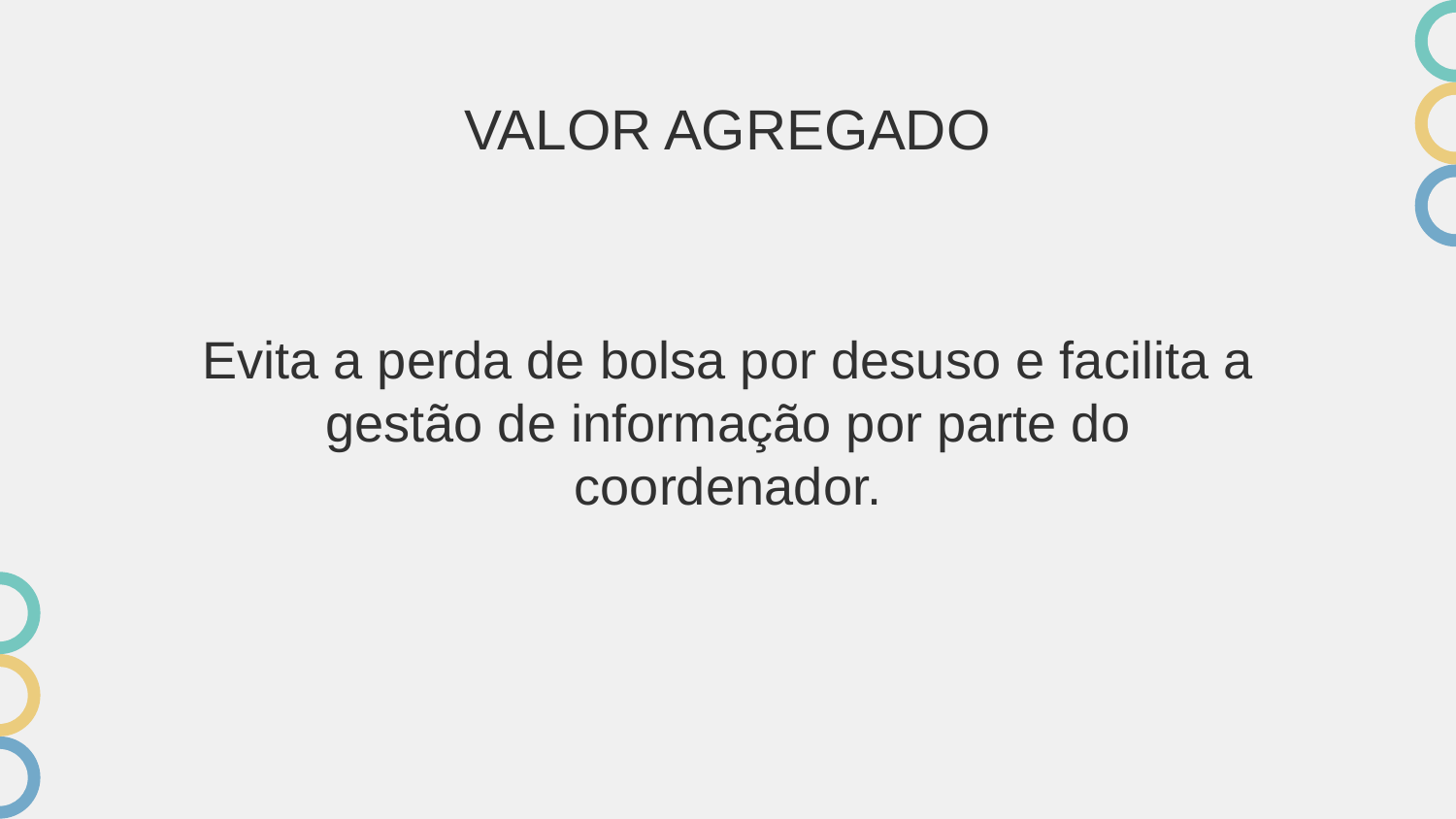

# VALOR AGREGADO
Evita a perda de bolsa por desuso e facilita a gestão de informação por parte do coordenador.